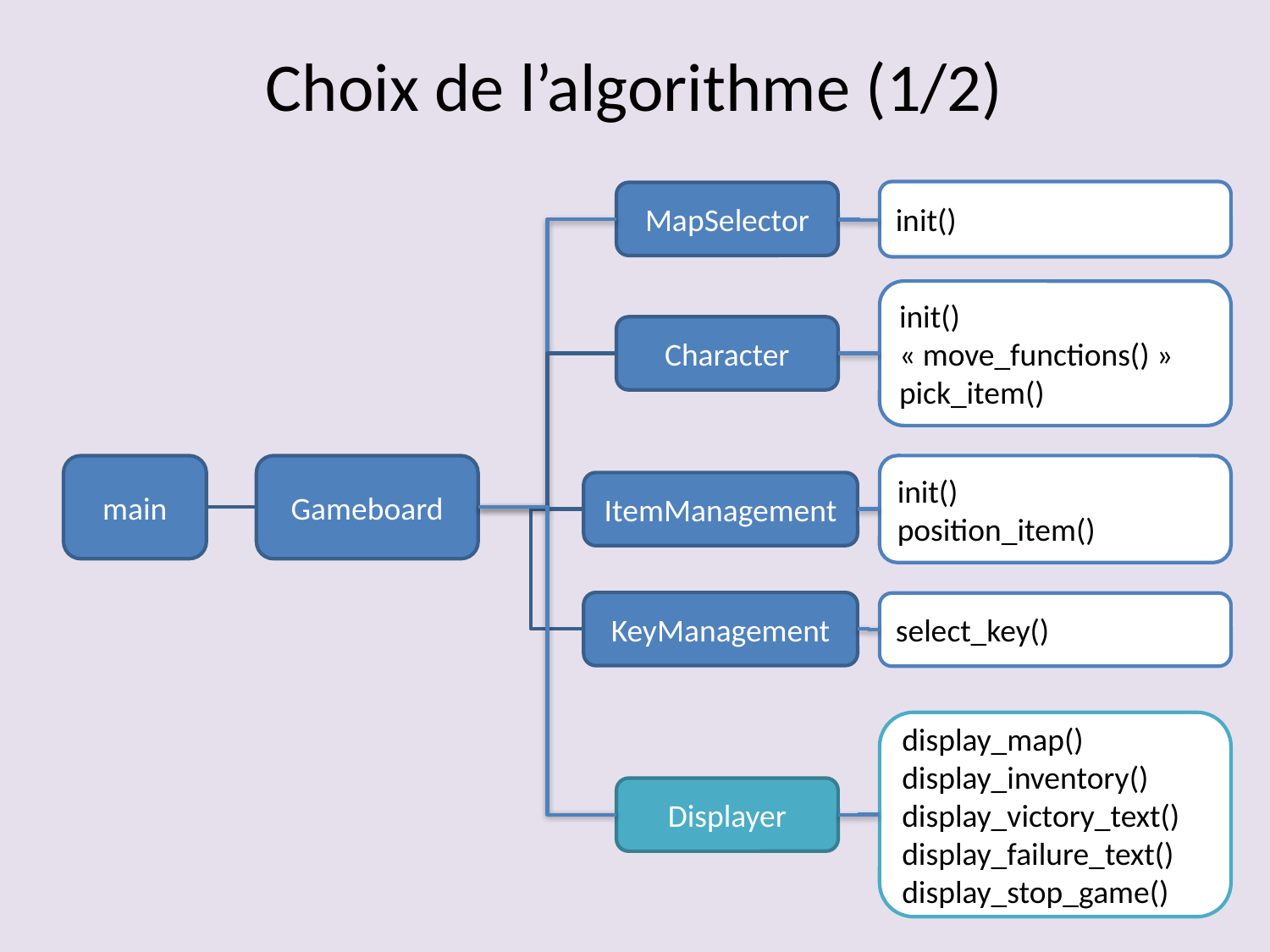

# Choix de l’algorithme (1/2)
init()
MapSelector
init()
« move_functions() »
pick_item()
Character
main
Gameboard
init()
position_item()
ItemManagement
KeyManagement
select_key()
display_map()
display_inventory()
display_victory_text()
display_failure_text()
display_stop_game()
Displayer